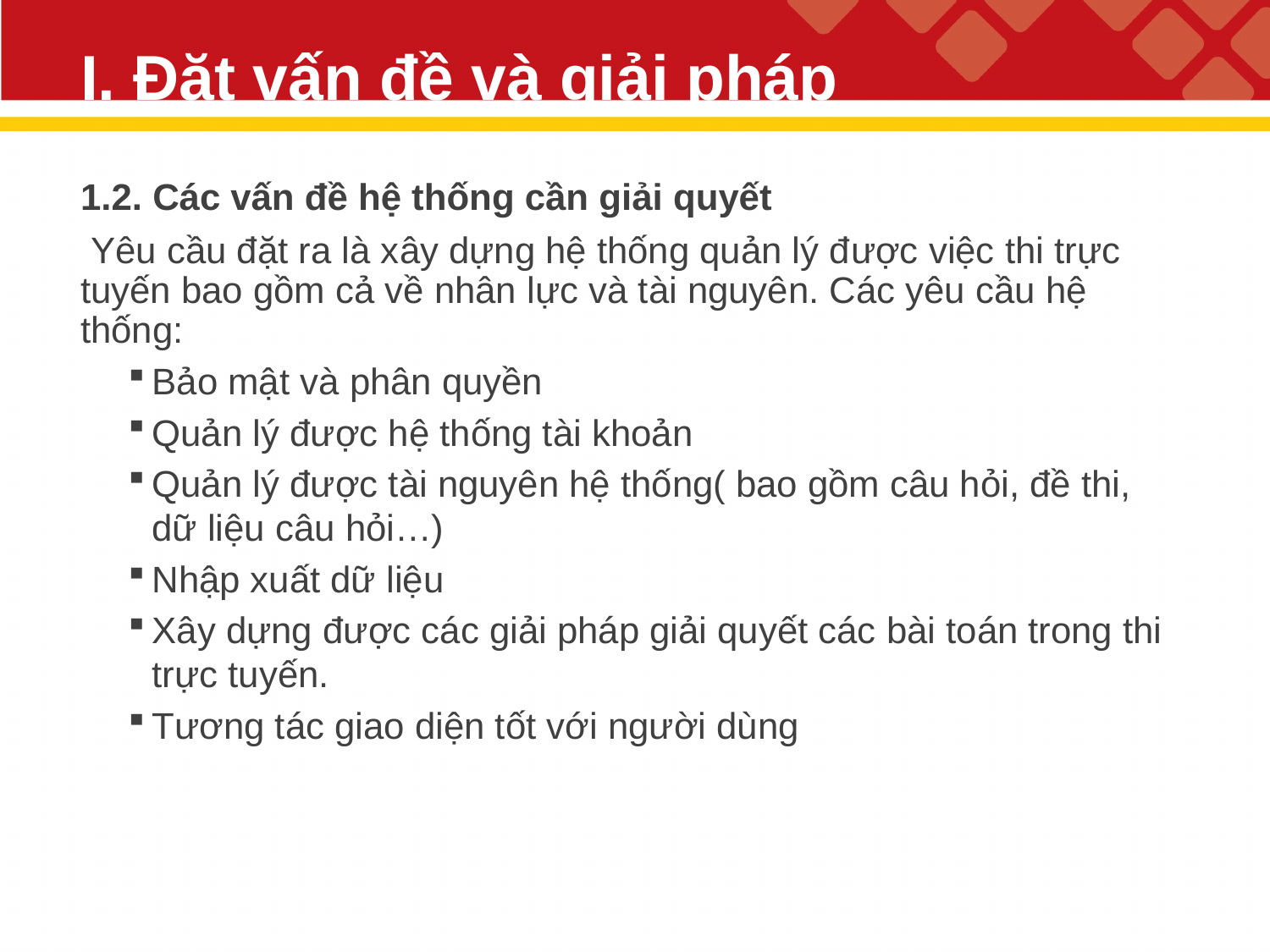

# I. Đặt vấn đề và giải pháp
1.2. Các vấn đề hệ thống cần giải quyết
 Yêu cầu đặt ra là xây dựng hệ thống quản lý được việc thi trực tuyến bao gồm cả về nhân lực và tài nguyên. Các yêu cầu hệ thống:
Bảo mật và phân quyền
Quản lý được hệ thống tài khoản
Quản lý được tài nguyên hệ thống( bao gồm câu hỏi, đề thi, dữ liệu câu hỏi…)
Nhập xuất dữ liệu
Xây dựng được các giải pháp giải quyết các bài toán trong thi trực tuyến.
Tương tác giao diện tốt với người dùng